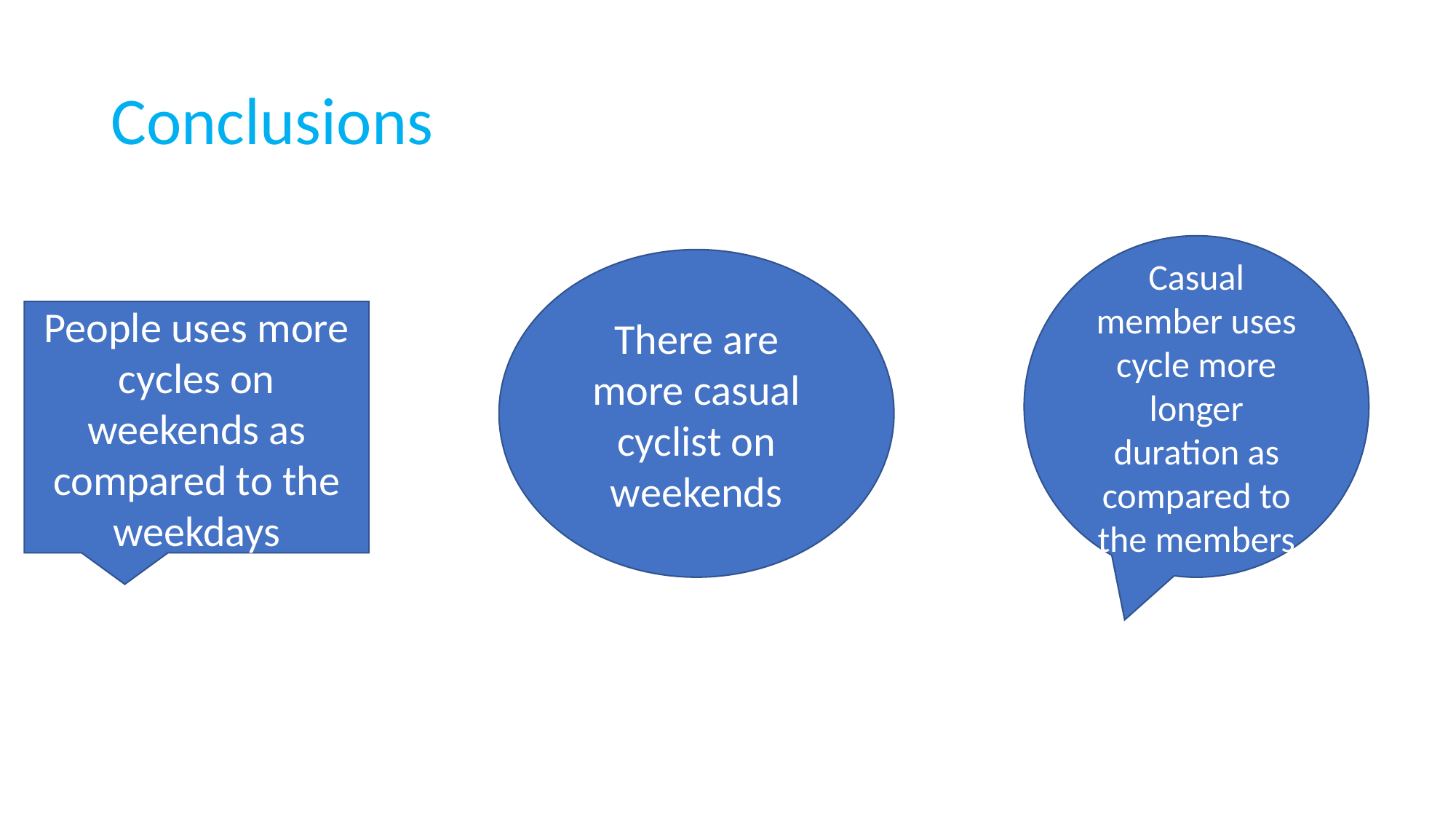

# Conclusions
Casual member uses cycle more longer duration as compared to the members
There are more casual cyclist on weekends
People uses more cycles on weekends as compared to the weekdays